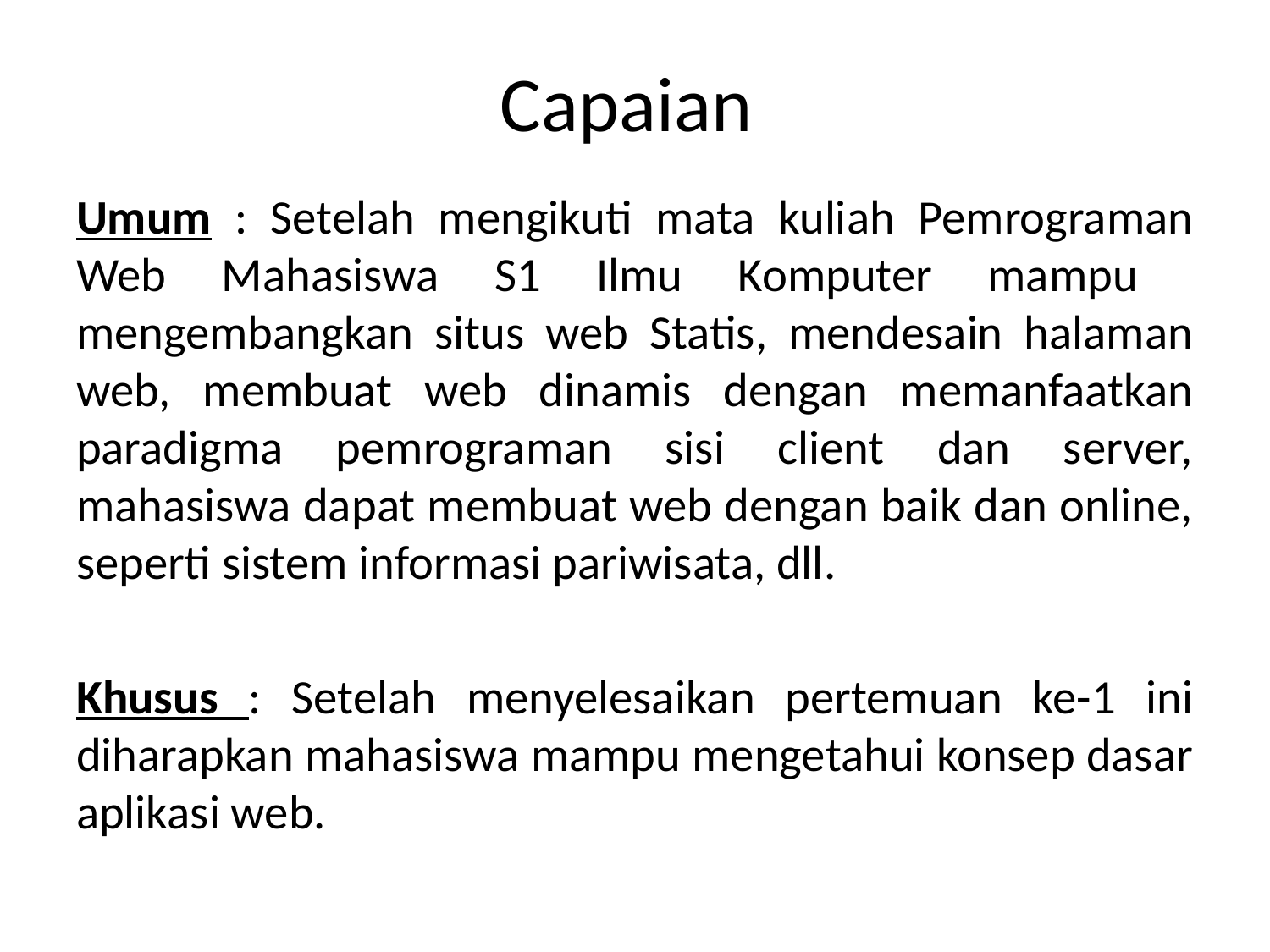

# Capaian
Umum : Setelah mengikuti mata kuliah Pemrograman Web Mahasiswa S1 Ilmu Komputer mampu  mengembangkan situs web Statis, mendesain halaman web, membuat web dinamis dengan memanfaatkan paradigma pemrograman sisi client dan server, mahasiswa dapat membuat web dengan baik dan online, seperti sistem informasi pariwisata, dll.

Khusus : Setelah menyelesaikan pertemuan ke-1 ini diharapkan mahasiswa mampu mengetahui konsep dasar aplikasi web.